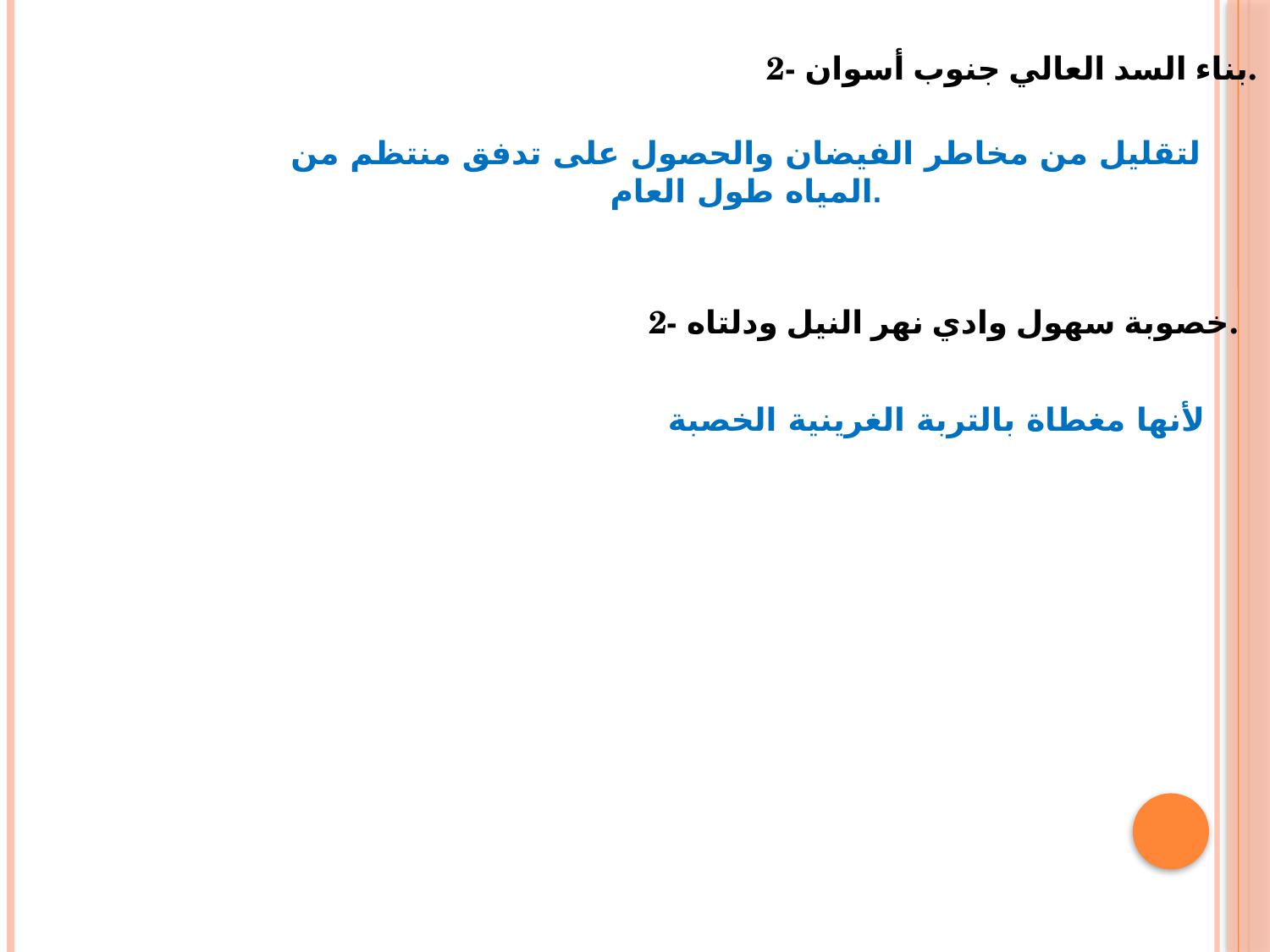

2- بناء السد العالي جنوب أسوان.
لتقليل من مخاطر الفيضان والحصول على تدفق منتظم من المياه طول العام.
2- خصوبة سهول وادي نهر النيل ودلتاه.
لأنها مغطاة بالتربة الغرينية الخصبة